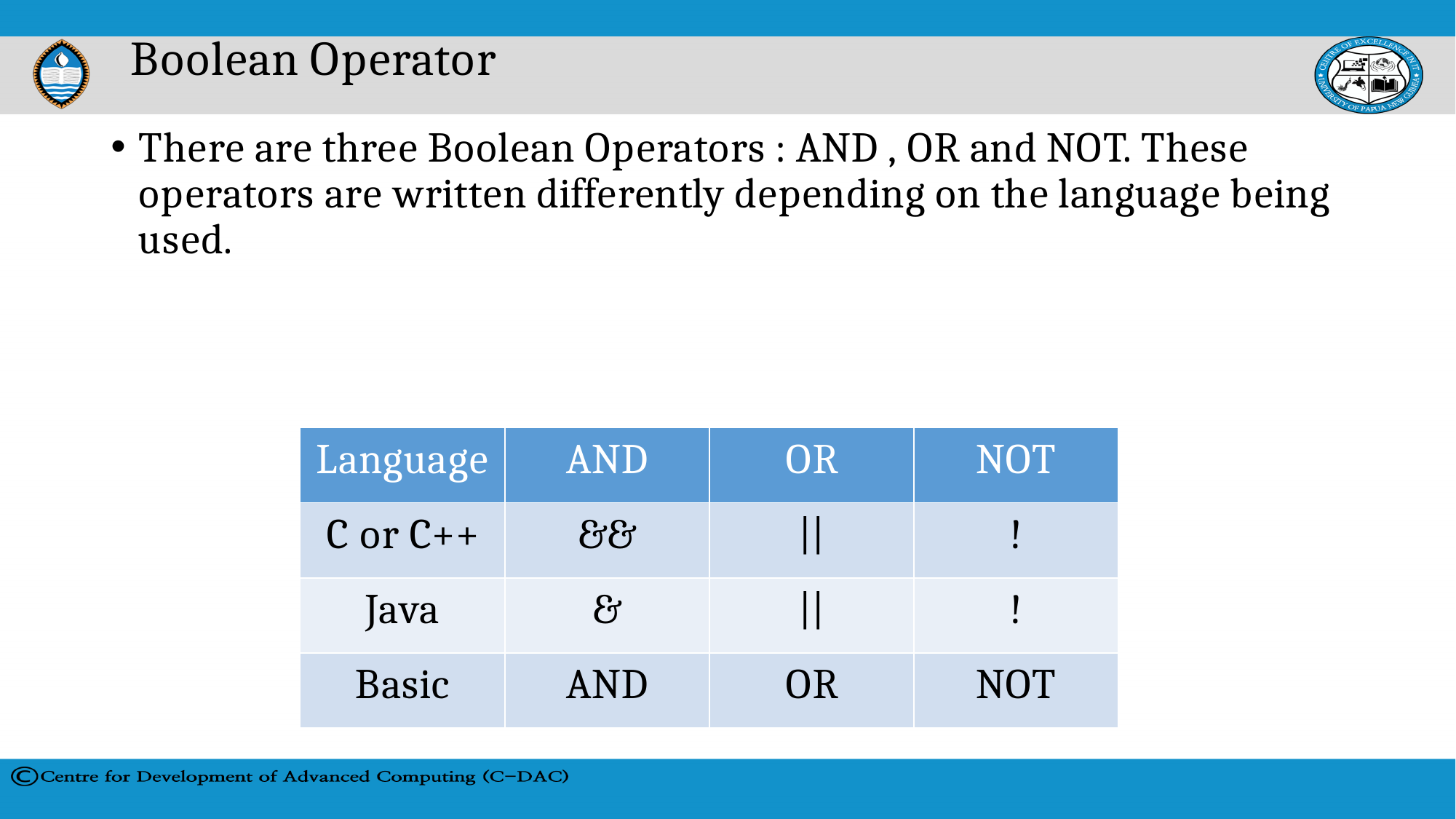

# Boolean Operator
There are three Boolean Operators : AND , OR and NOT. These operators are written differently depending on the language being used.

| Language | AND | OR | NOT |
| --- | --- | --- | --- |
| C or C++ | && | || | ! |
| Java | & | || | ! |
| Basic | AND | OR | NOT |